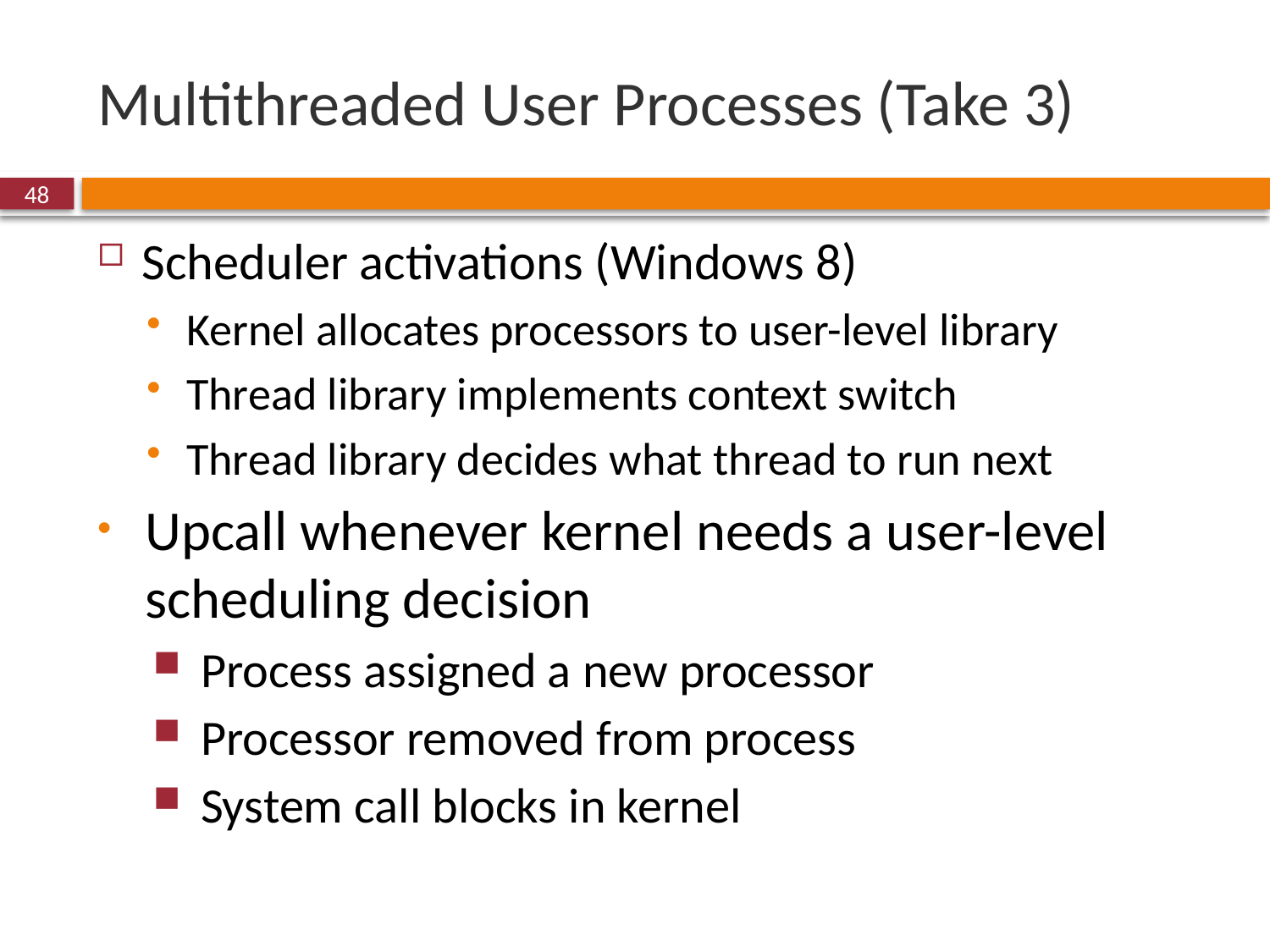

# Multithreaded User Processes (Take 3)
48
Scheduler activations (Windows 8)
Kernel allocates processors to user-level library
Thread library implements context switch
Thread library decides what thread to run next
Upcall whenever kernel needs a user-level scheduling decision
Process assigned a new processor
Processor removed from process
System call blocks in kernel